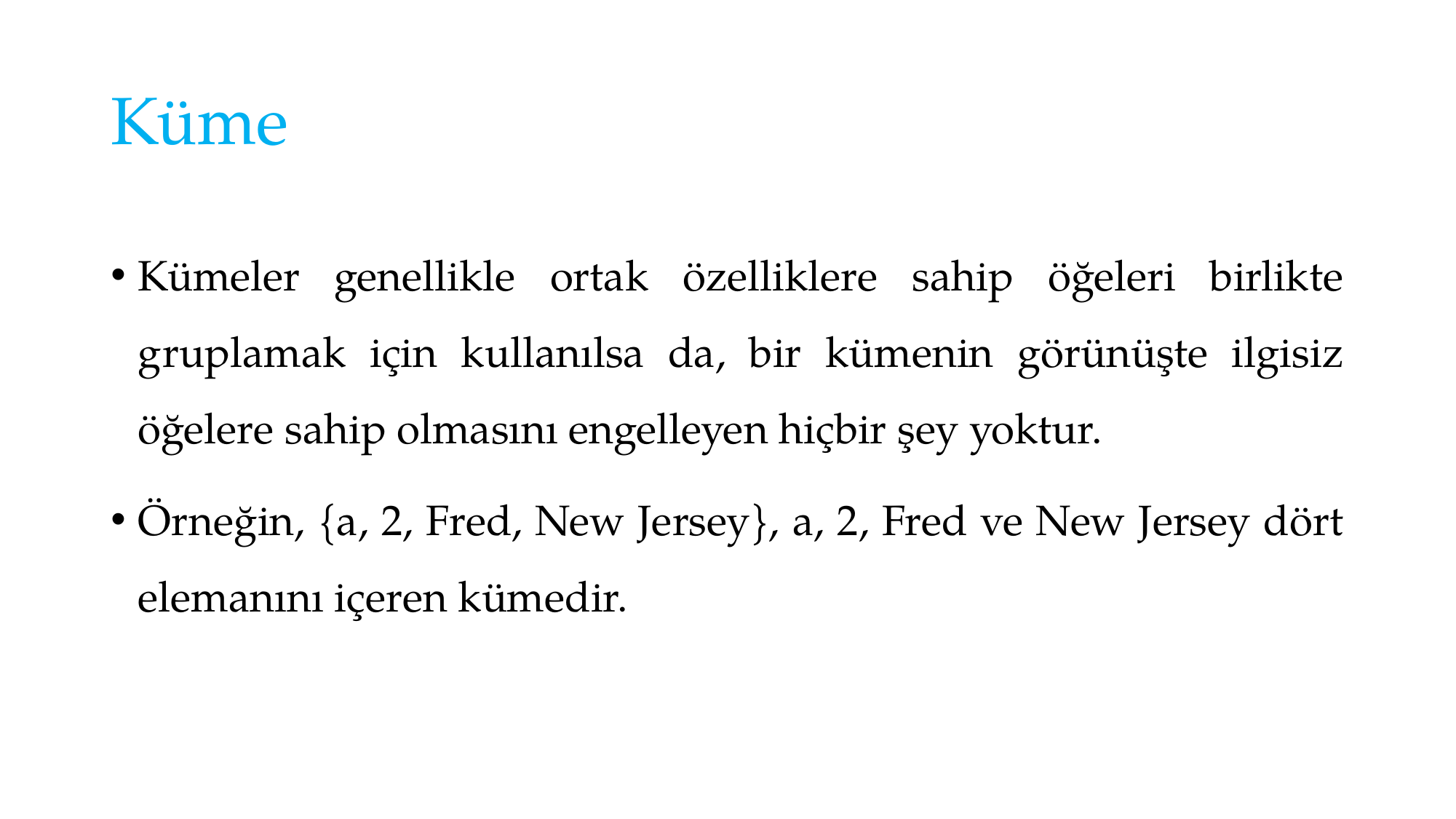

# Küme
Kümeler genellikle ortak özelliklere sahip öğeleri birlikte gruplamak için kullanılsa da, bir kümenin görünüşte ilgisiz öğelere sahip olmasını engelleyen hiçbir şey yoktur.
Örneğin, {a, 2, Fred, New Jersey}, a, 2, Fred ve New Jersey dört elemanını içeren kümedir.